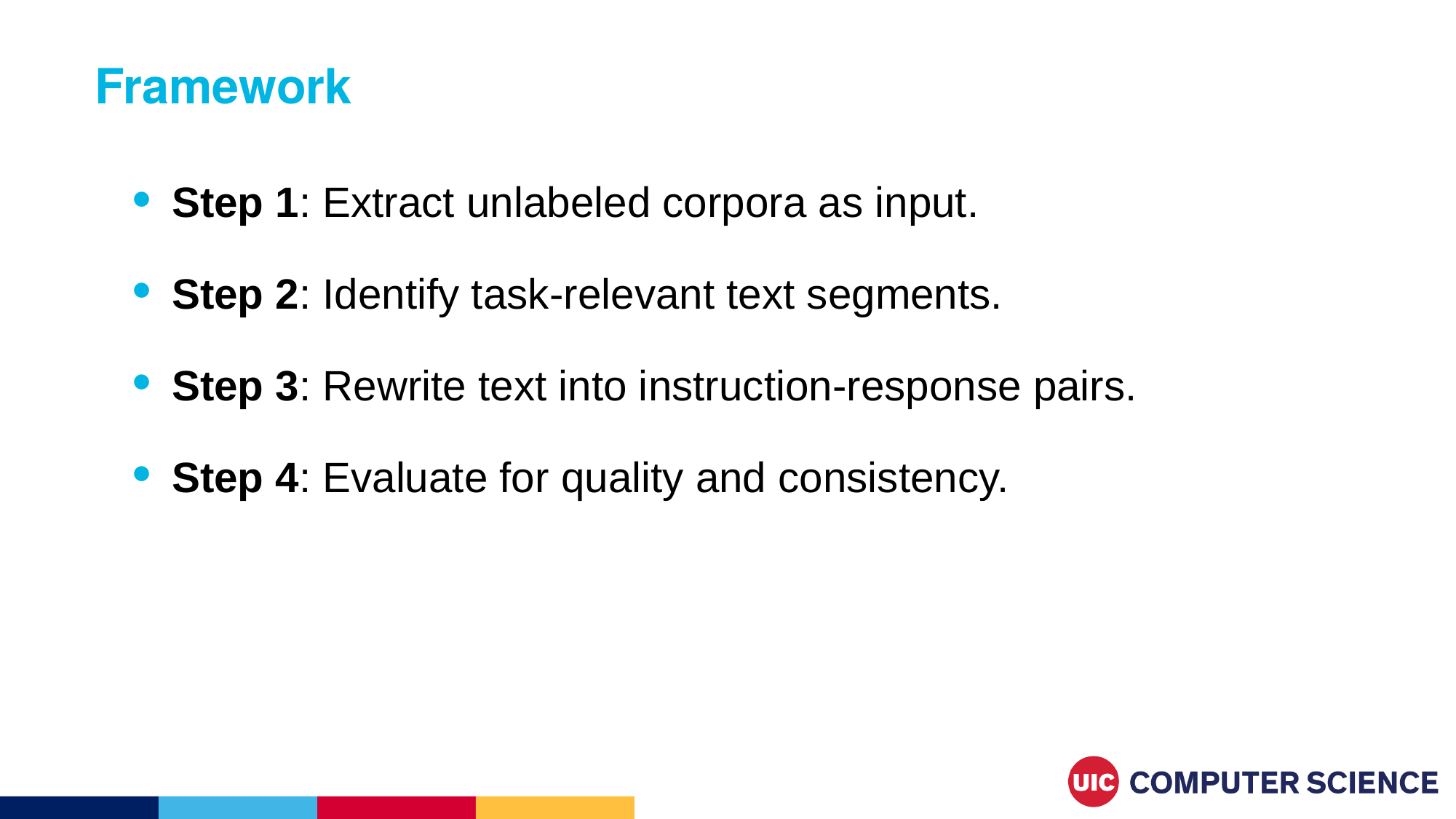

Framework

Step 1: Extract unlabeled corpora as input.
Step 2: Identify task-relevant text segments.
Step 3: Rewrite text into instruction-response pairs.
Step 4: Evaluate for quality and consistency.